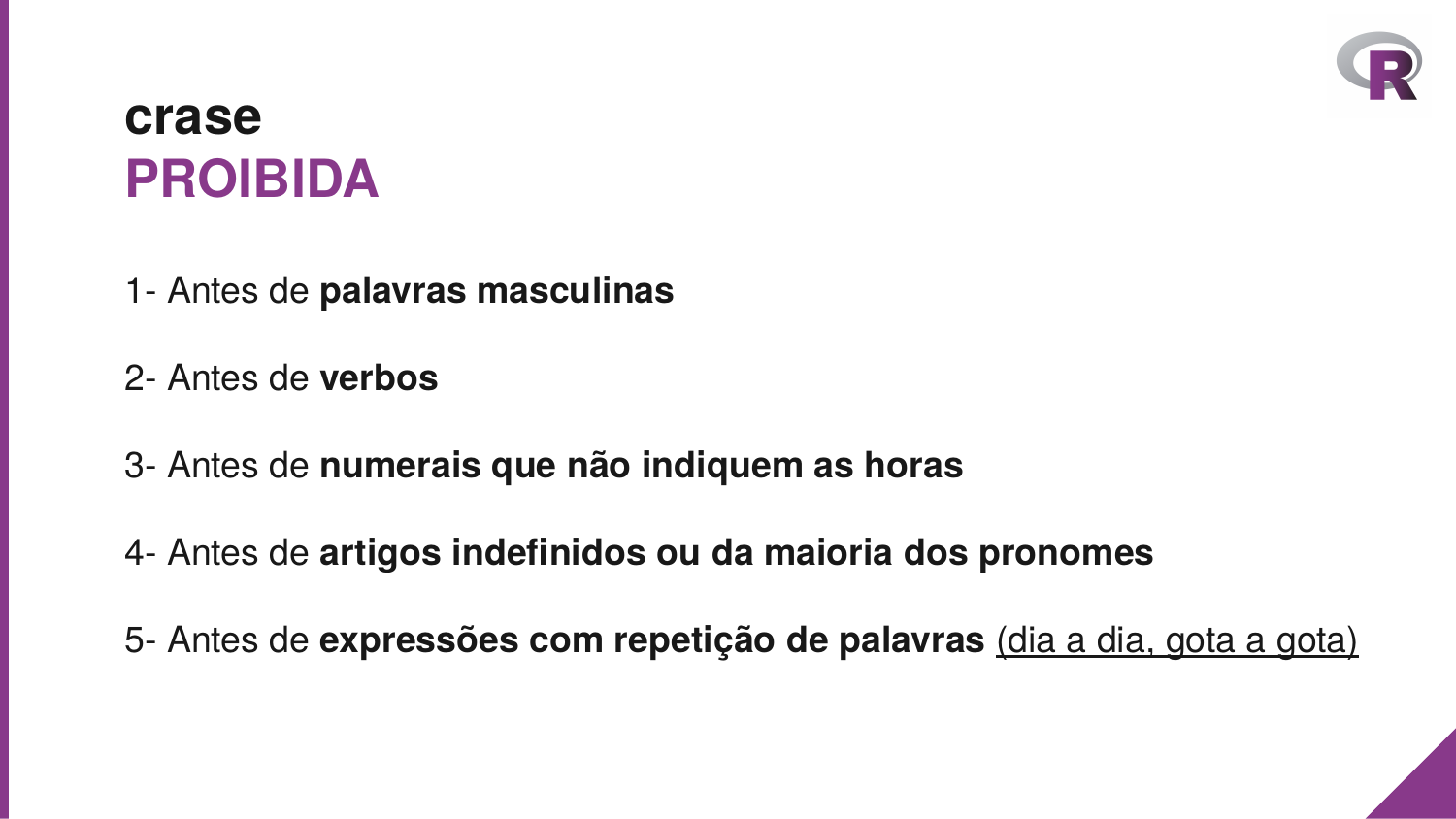

# crase
PROIBIDA
1- Antes de palavras masculinas

2- Antes de verbos

3- Antes de numerais que não indiquem as horas

4- Antes de artigos indefinidos ou da maioria dos pronomes

5- Antes de expressões com repetição de palavras (dia a dia, gota a gota)